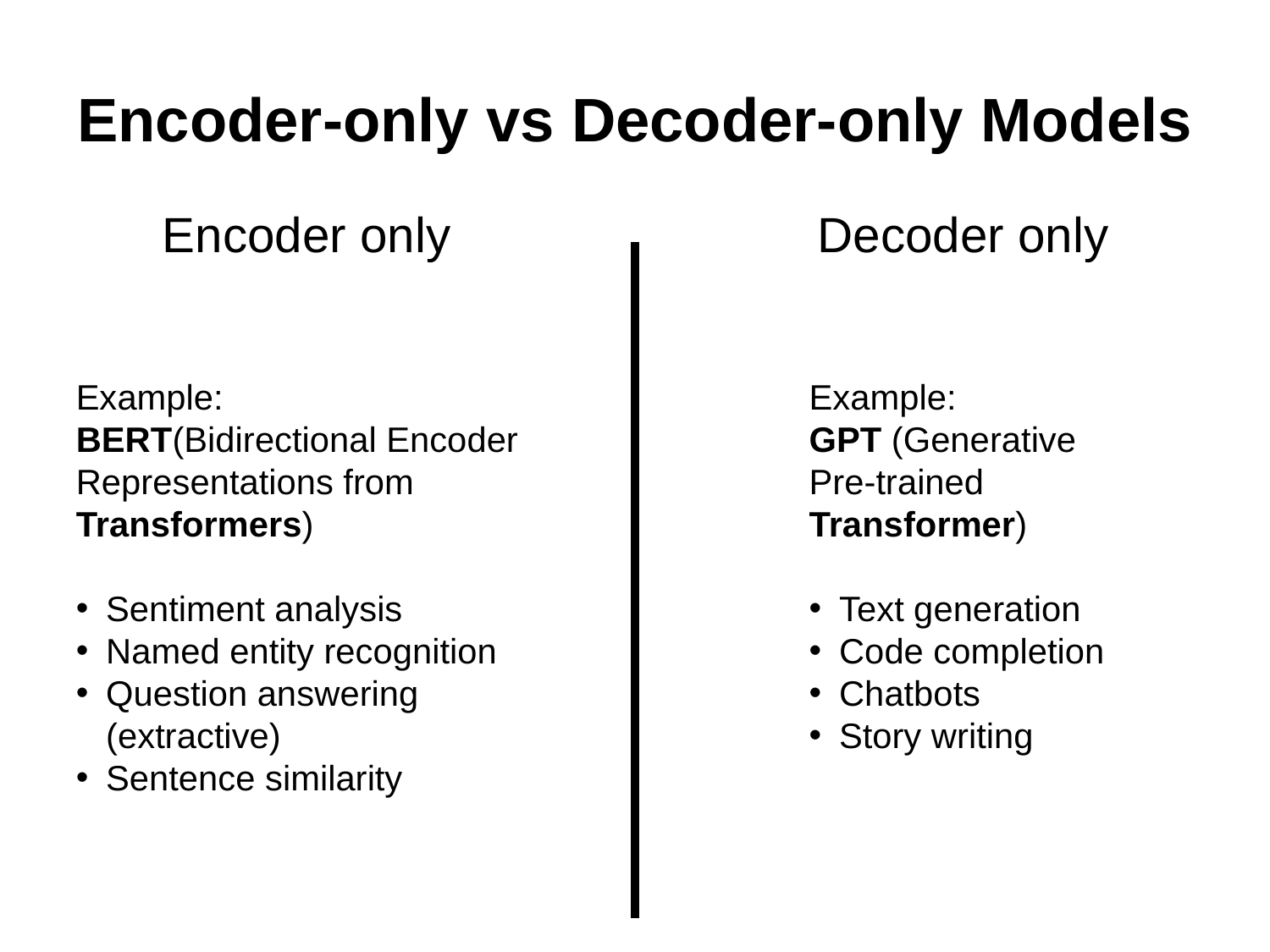

# Encoder-only vs Decoder-only Models
Encoder only
Decoder only
Example:
BERT(Bidirectional Encoder Representations from Transformers)

Sentiment analysis
Named entity recognition
Question answering (extractive)
Sentence similarity
Example:
GPT (Generative Pre-trained Transformer)

Text generation
Code completion
Chatbots
Story writing